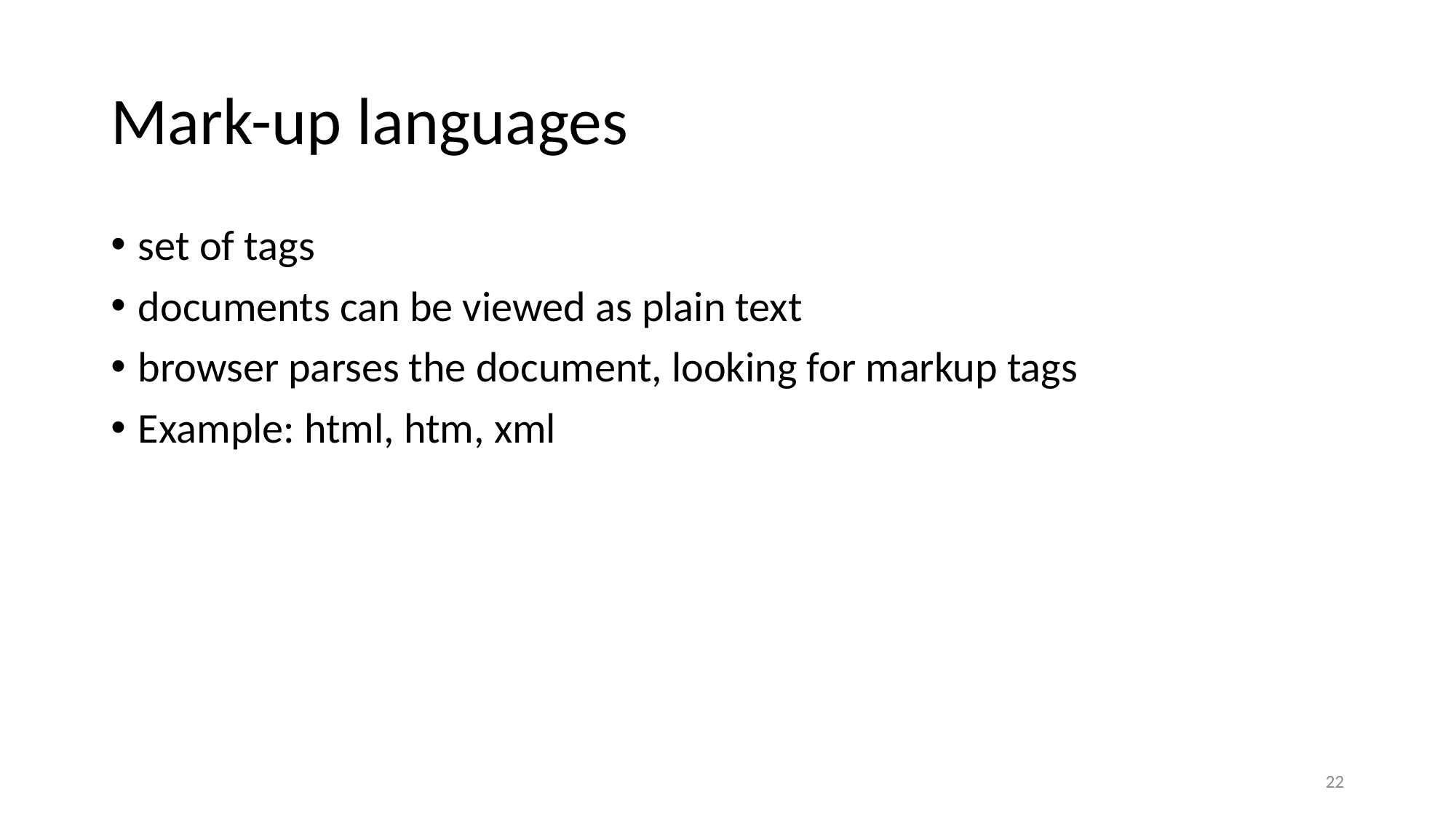

# Mark-up languages
set of tags
documents can be viewed as plain text
browser parses the document, looking for markup tags
Example: html, htm, xml

22